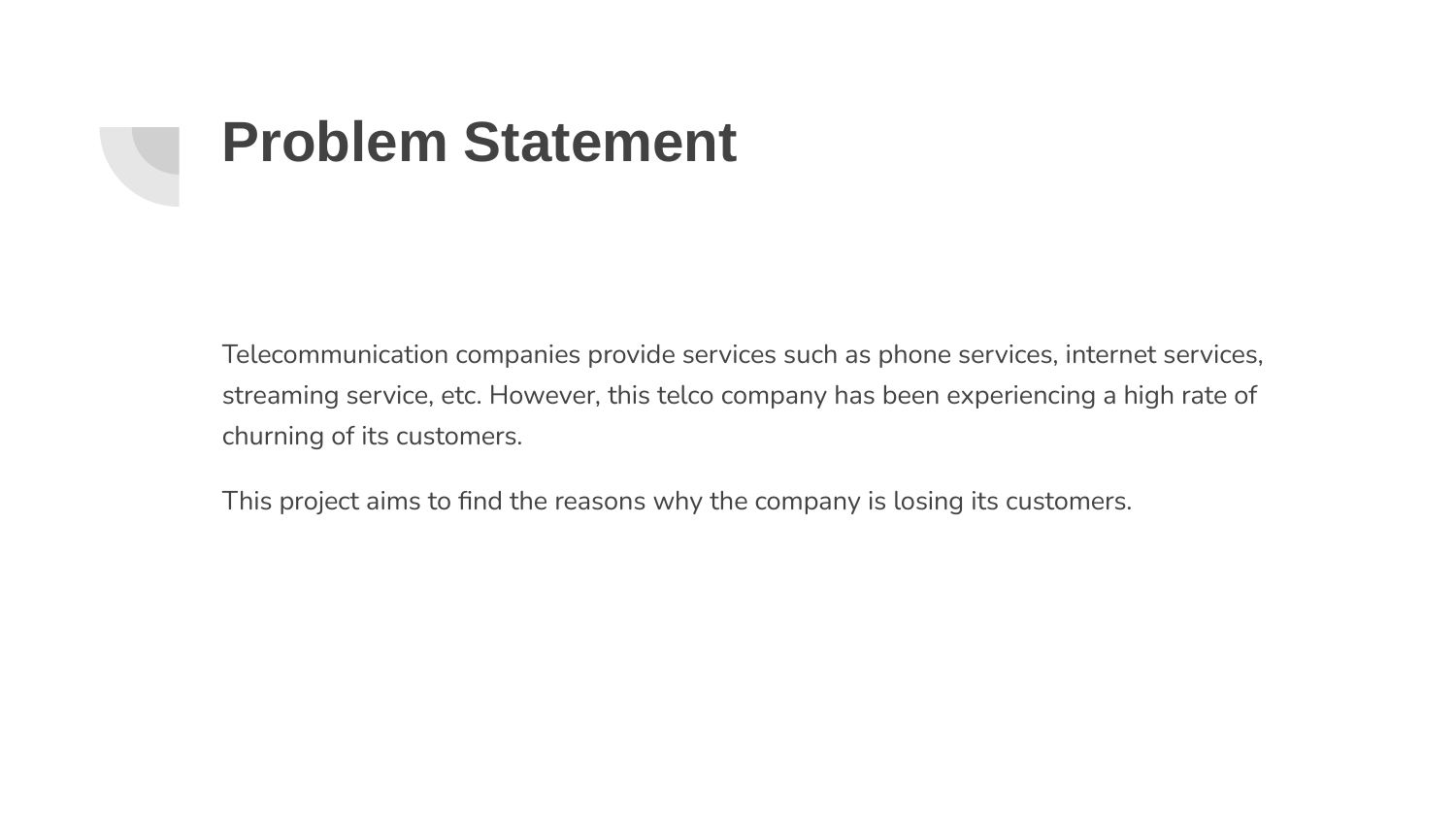

# Problem Statement
Telecommunication companies provide services such as phone services, internet services, streaming service, etc. However, this telco company has been experiencing a high rate of churning of its customers.
This project aims to find the reasons why the company is losing its customers.